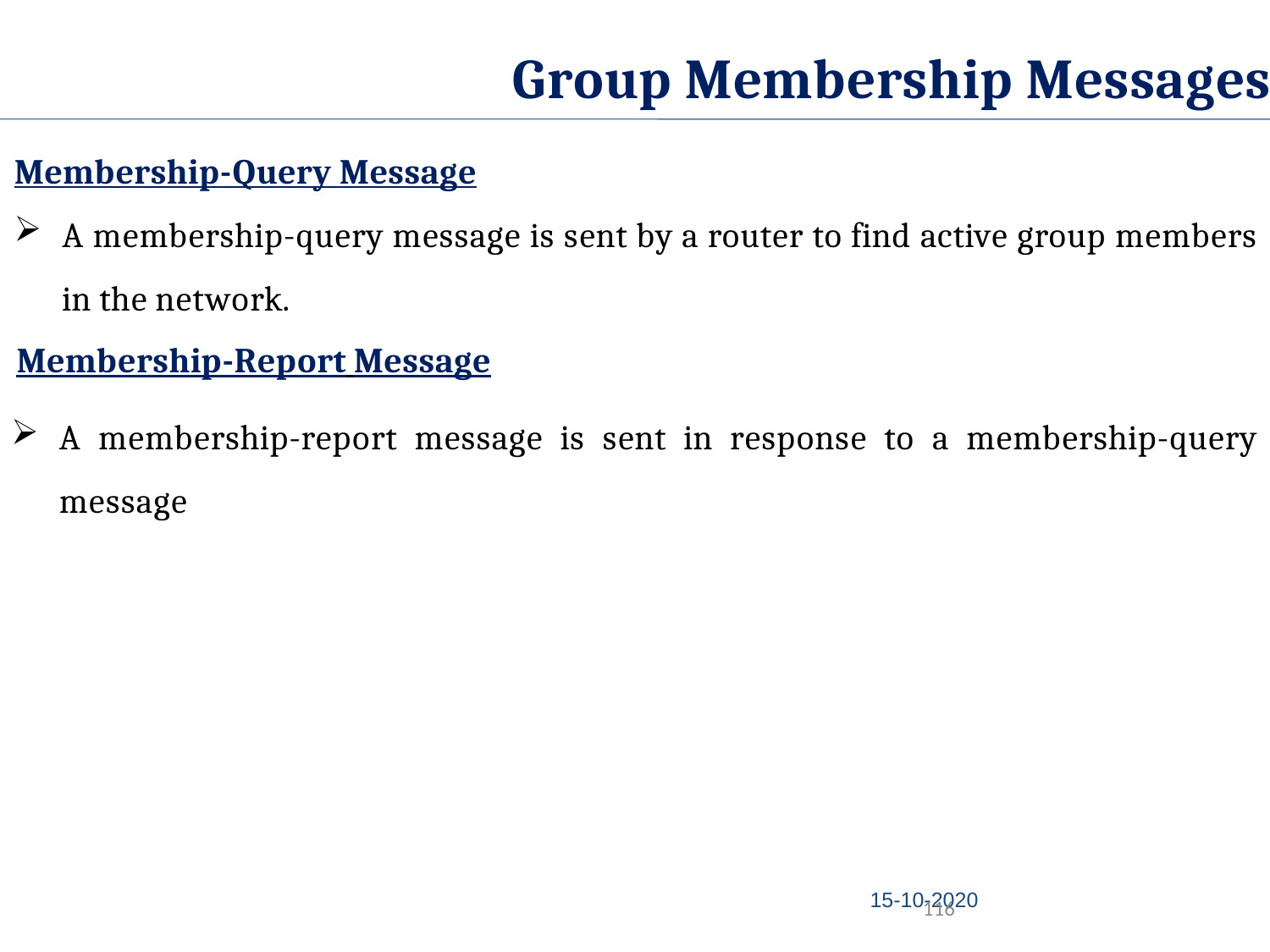

Group Membership Messages
Membership-Query Message
A membership-query message is sent by a router to find active group members in the network.
Membership-Report Message
A membership-report message is sent in response to a membership-query message
15-10-2020
116